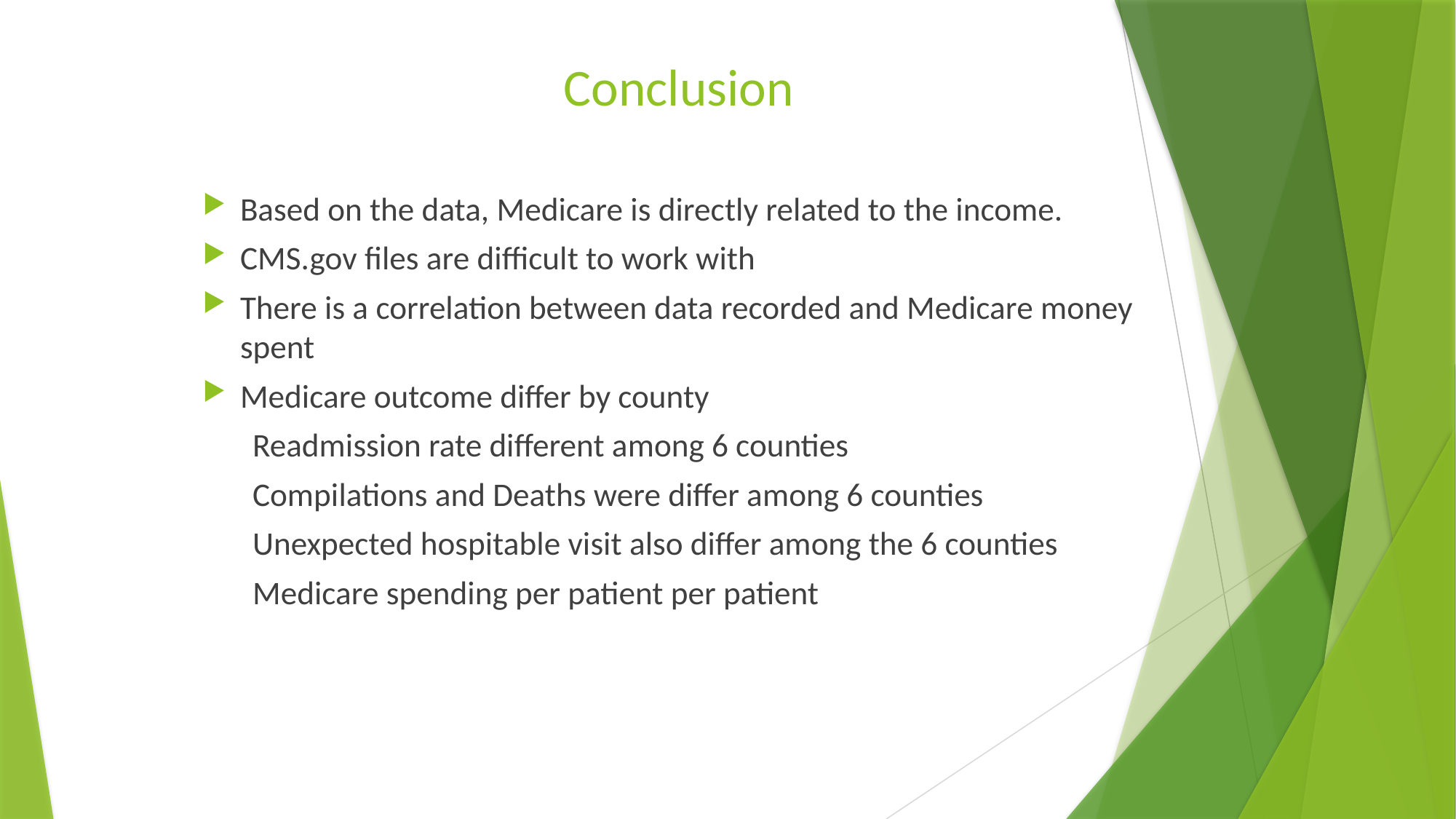

# Conclusion
Based on the data, Medicare is directly related to the income.
CMS.gov files are difficult to work with
There is a correlation between data recorded and Medicare money spent
Medicare outcome differ by county
Readmission rate different among 6 counties
Compilations and Deaths were differ among 6 counties
Unexpected hospitable visit also differ among the 6 counties
Medicare spending per patient per patient